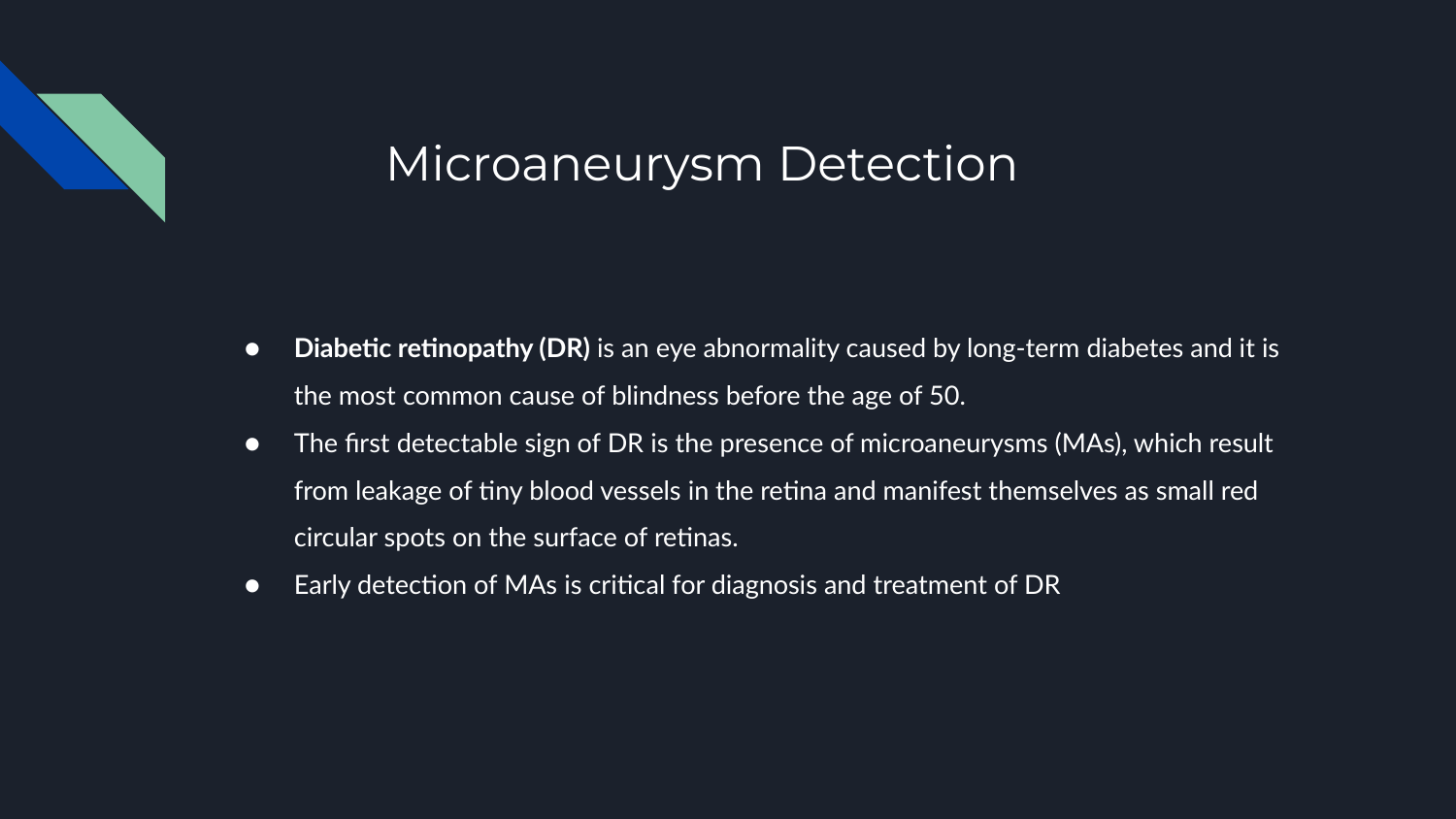

# Microaneurysm Detection

Diabetic retinopathy (DR) is an eye abnormality caused by long-term diabetes and it is the most common cause of blindness before the age of 50.
The first detectable sign of DR is the presence of microaneurysms (MAs), which result from leakage of tiny blood vessels in the retina and manifest themselves as small red circular spots on the surface of retinas.
Early detection of MAs is critical for diagnosis and treatment of DR